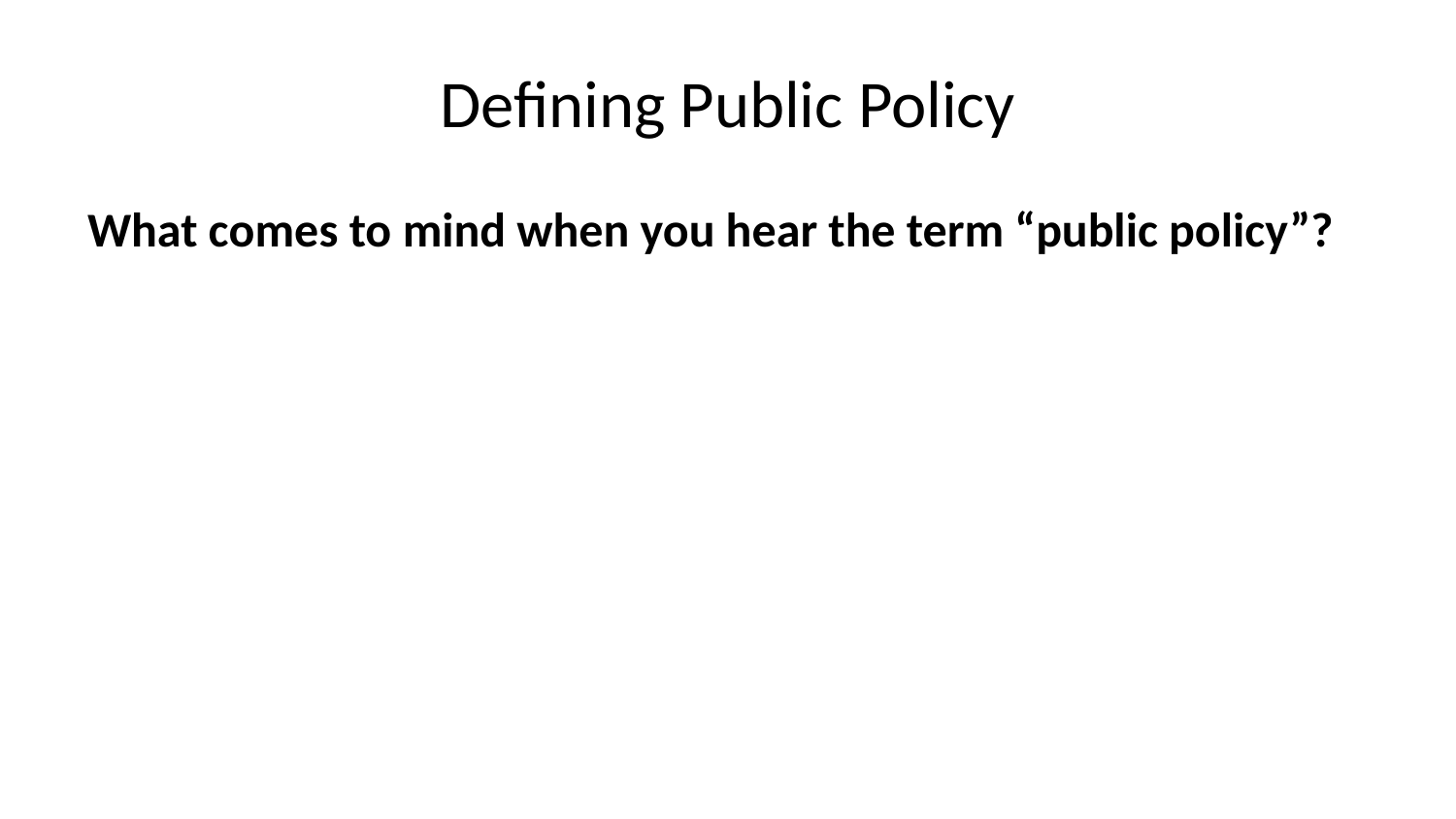

# Defining Public Policy
What comes to mind when you hear the term “public policy”?